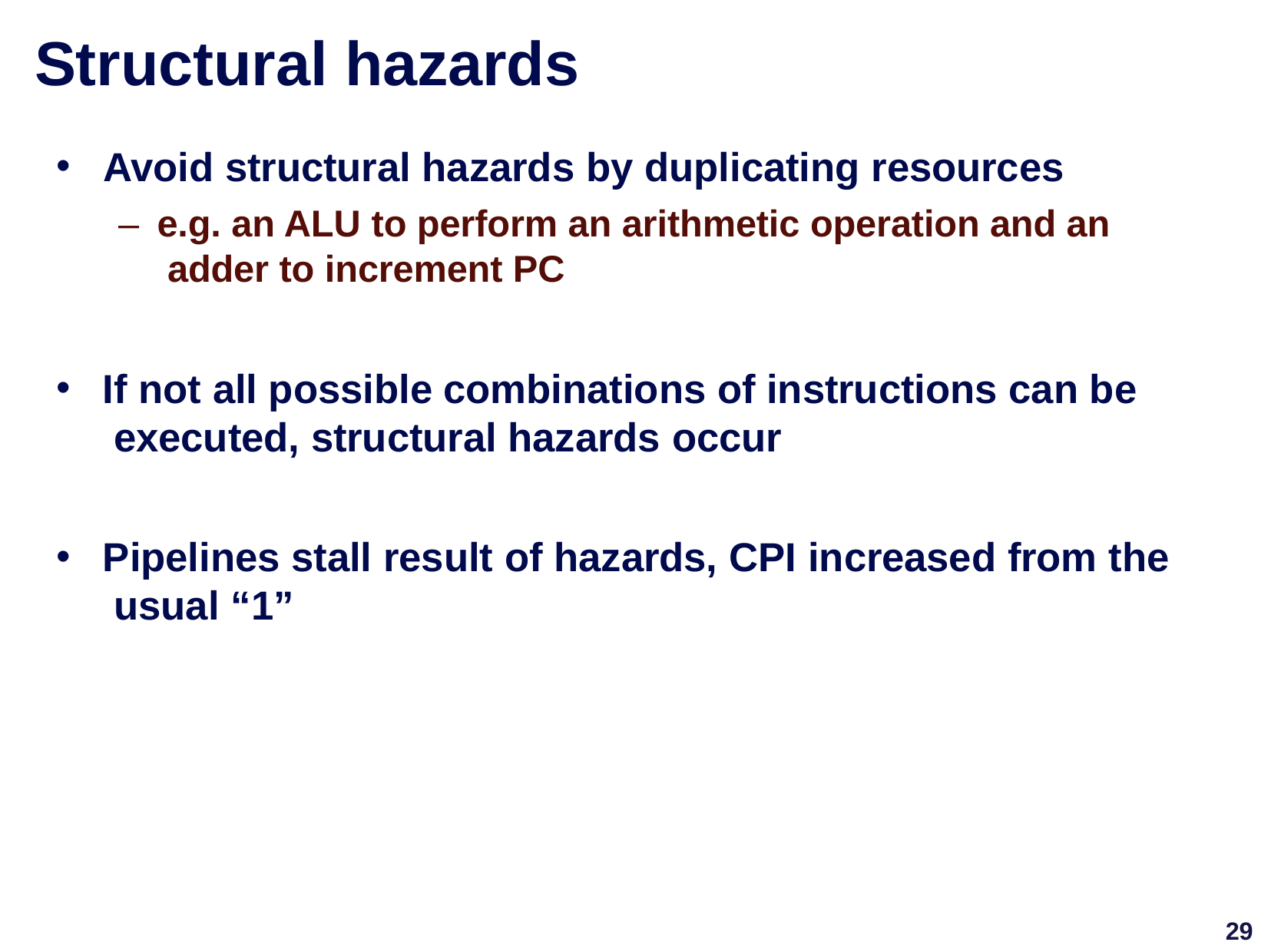

# Structural hazards
Avoid structural hazards by duplicating resources
–	e.g. an ALU to perform an arithmetic operation and an  adder to increment PC

If not all possible combinations of instructions can be  executed, structural hazards occur

Pipelines stall result of hazards, CPI increased from the  usual “1”
29